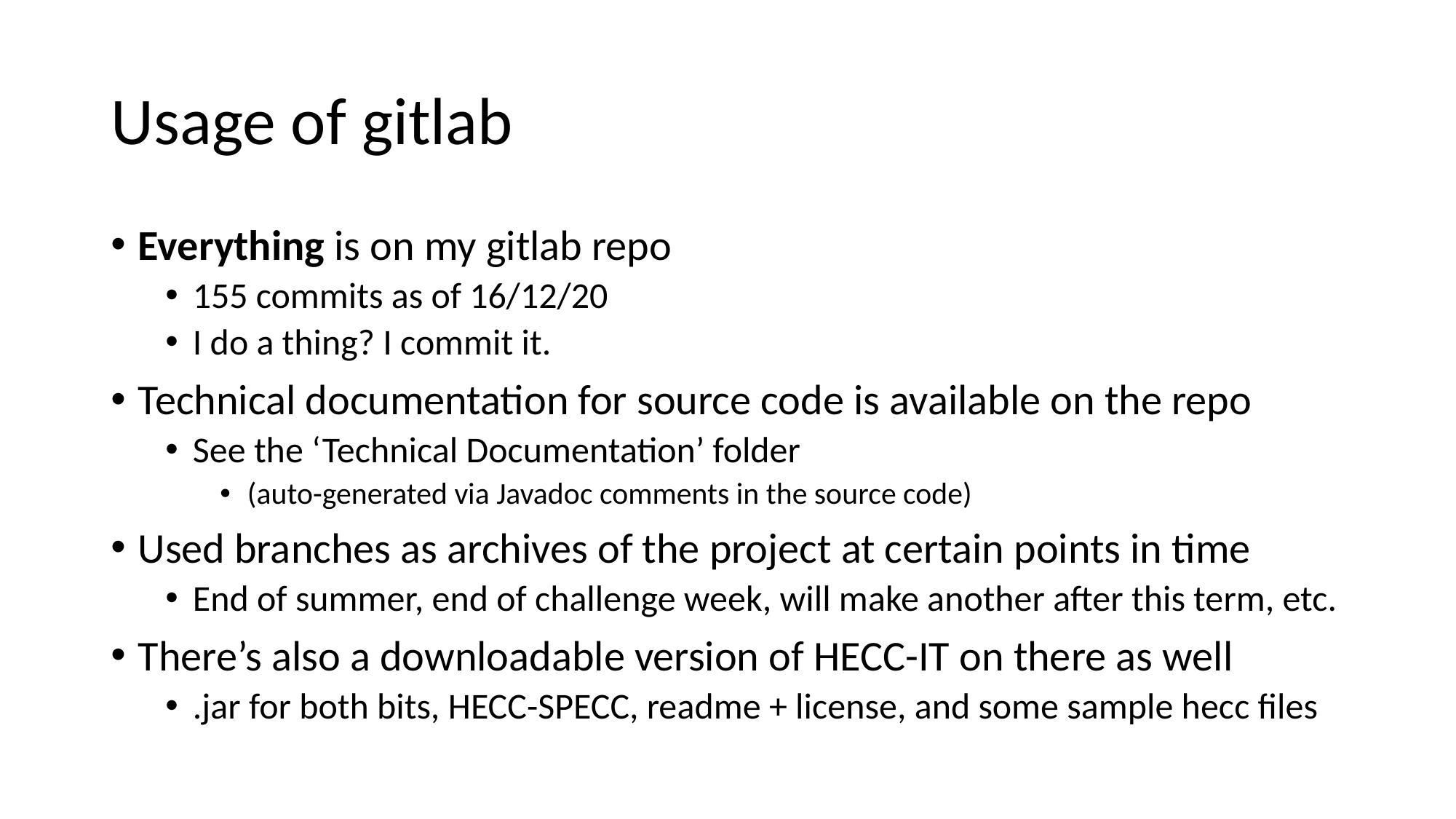

# Usage of gitlab
Everything is on my gitlab repo
155 commits as of 16/12/20
I do a thing? I commit it.
Technical documentation for source code is available on the repo
See the ‘Technical Documentation’ folder
(auto-generated via Javadoc comments in the source code)
Used branches as archives of the project at certain points in time
End of summer, end of challenge week, will make another after this term, etc.
There’s also a downloadable version of HECC-IT on there as well
.jar for both bits, HECC-SPECC, readme + license, and some sample hecc files